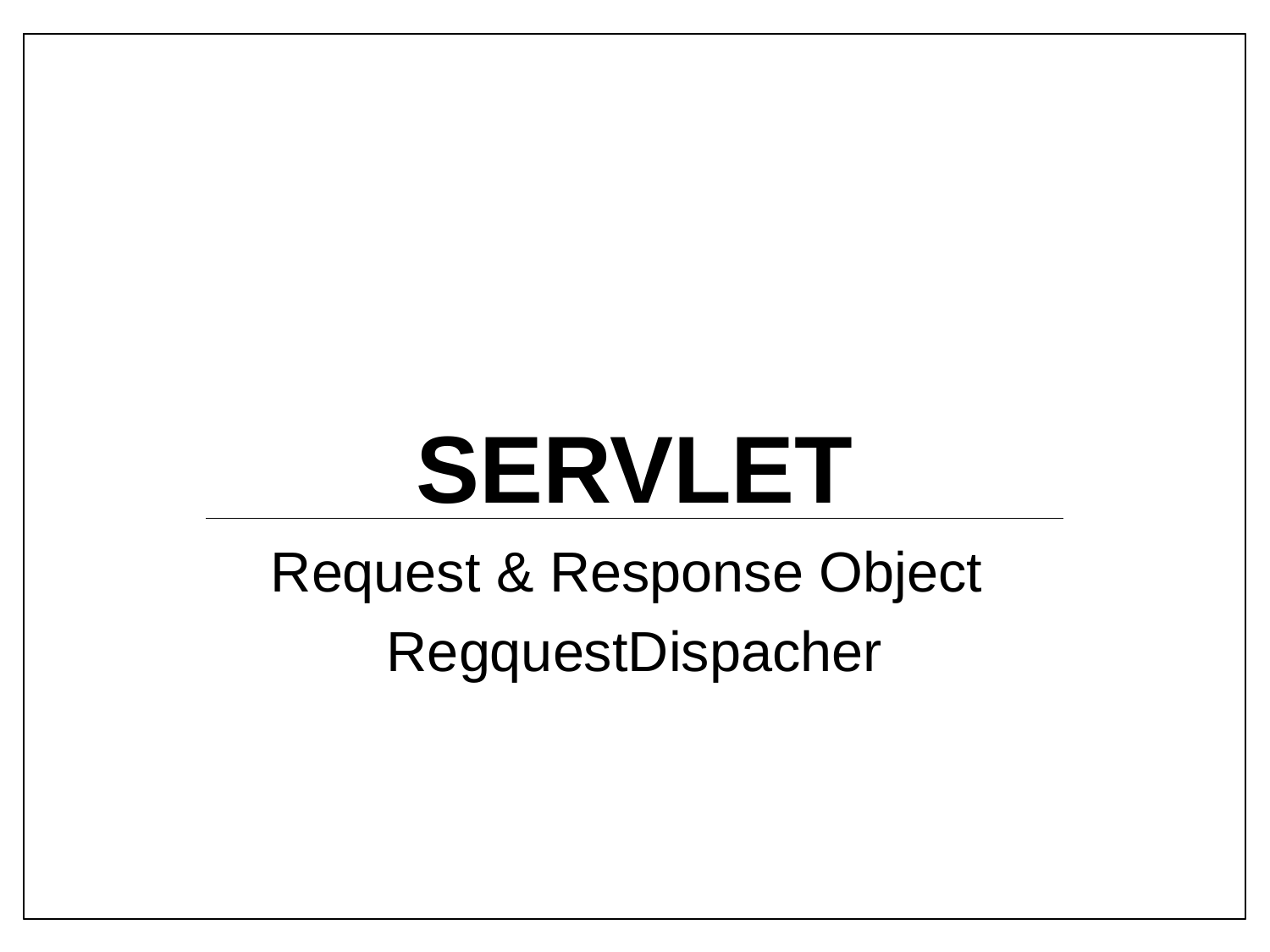

# SERVLET
Request & Response Object
RegquestDispacher